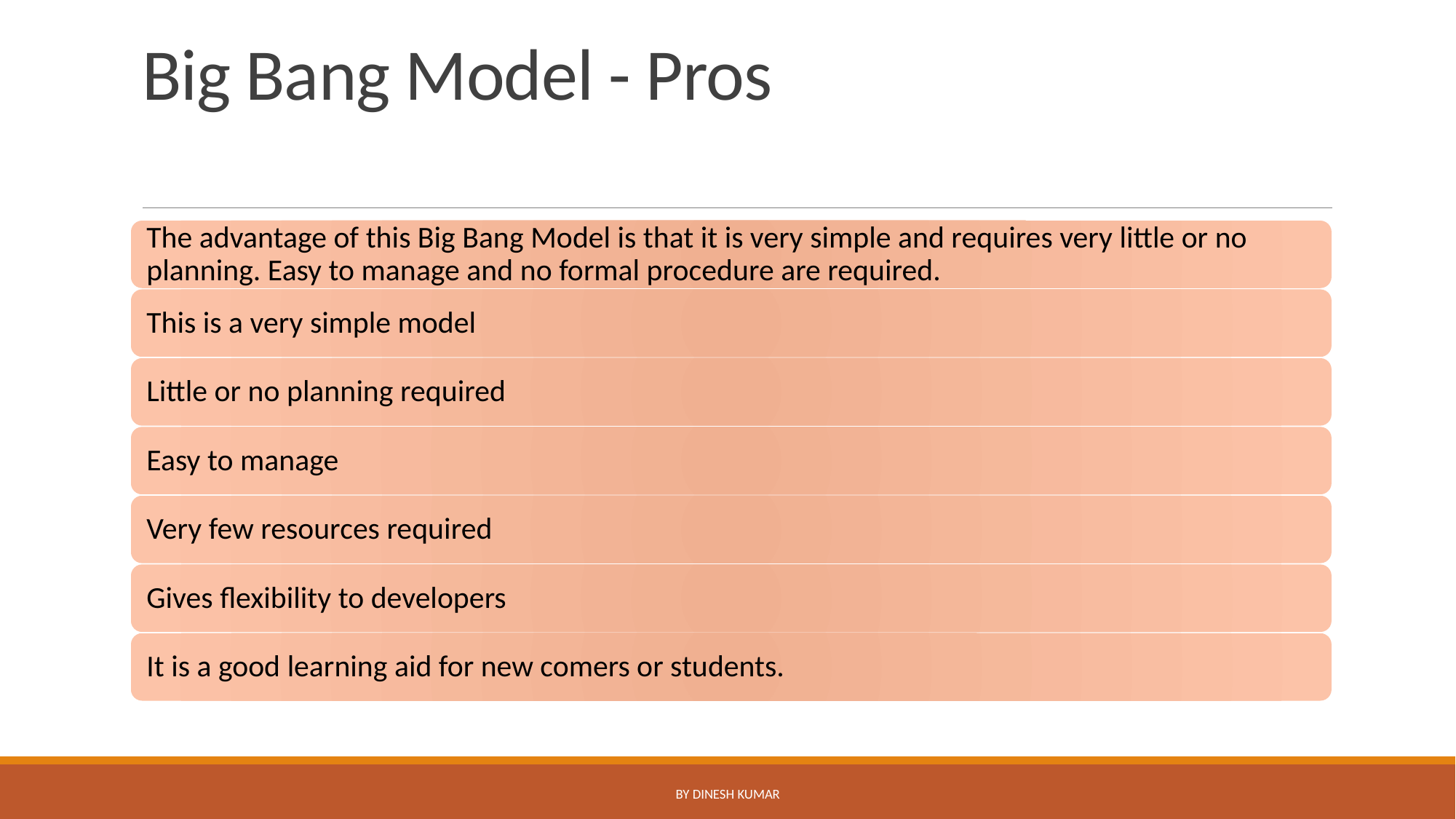

# Big Bang Model - Pros
The advantage of this Big Bang Model is that it is very simple and requires very little or no planning. Easy to manage and no formal procedure are required.
This is a very simple model
Little or no planning required
Easy to manage
Very few resources required
Gives flexibility to developers
It is a good learning aid for new comers or students.
by Dinesh Kumar